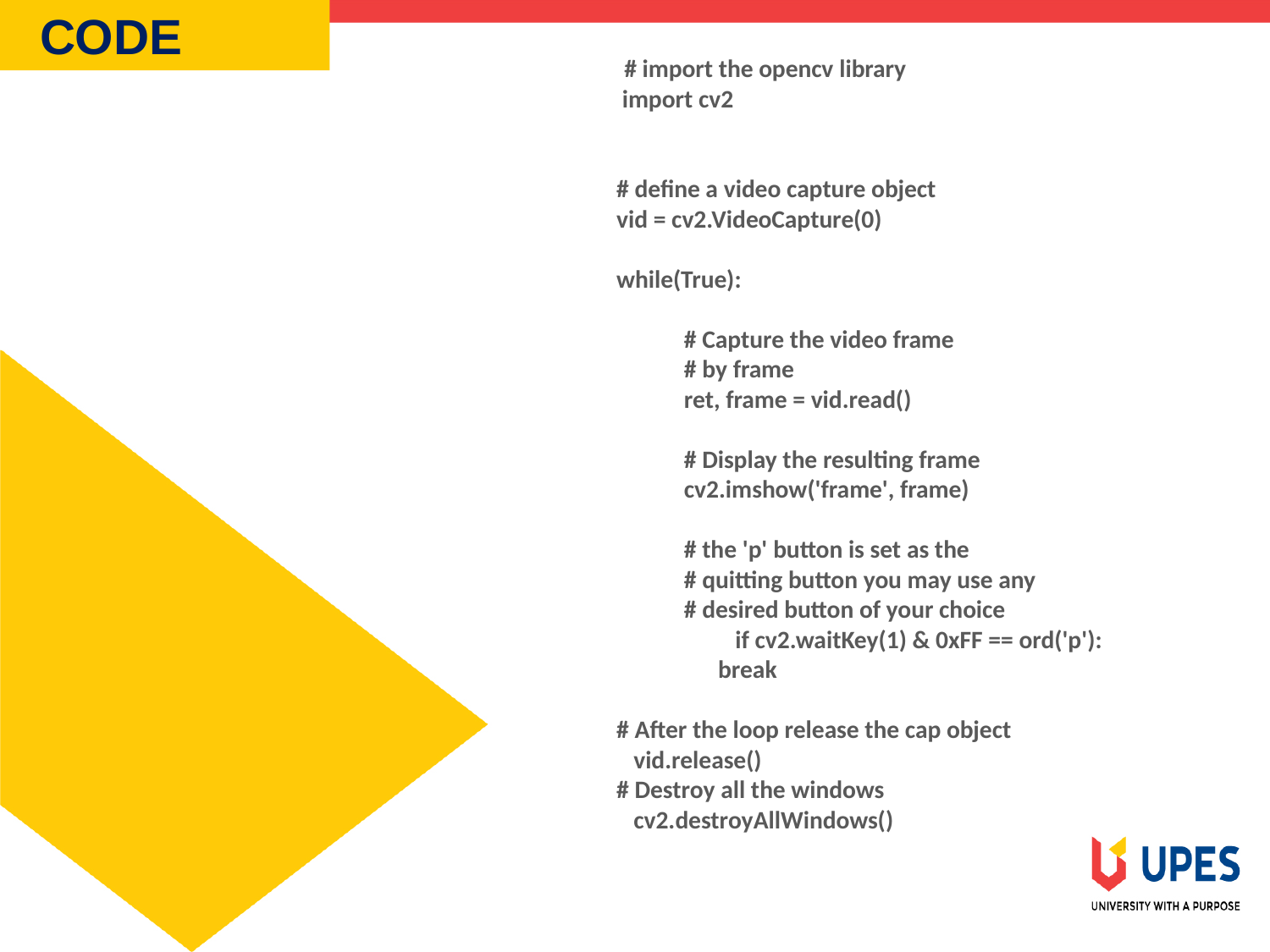

CODE
# # import the opencv library import cv2 # define a video capture object vid = cv2.VideoCapture(0) while(True): # Capture the video frame # by frame ret, frame = vid.read() # Display the resulting frame cv2.imshow('frame', frame) # the 'p' button is set as the # quitting button you may use any # desired button of your choice if cv2.waitKey(1) & 0xFF == ord('p'): break # After the loop release the cap object vid.release() # Destroy all the windows cv2.destroyAllWindows()